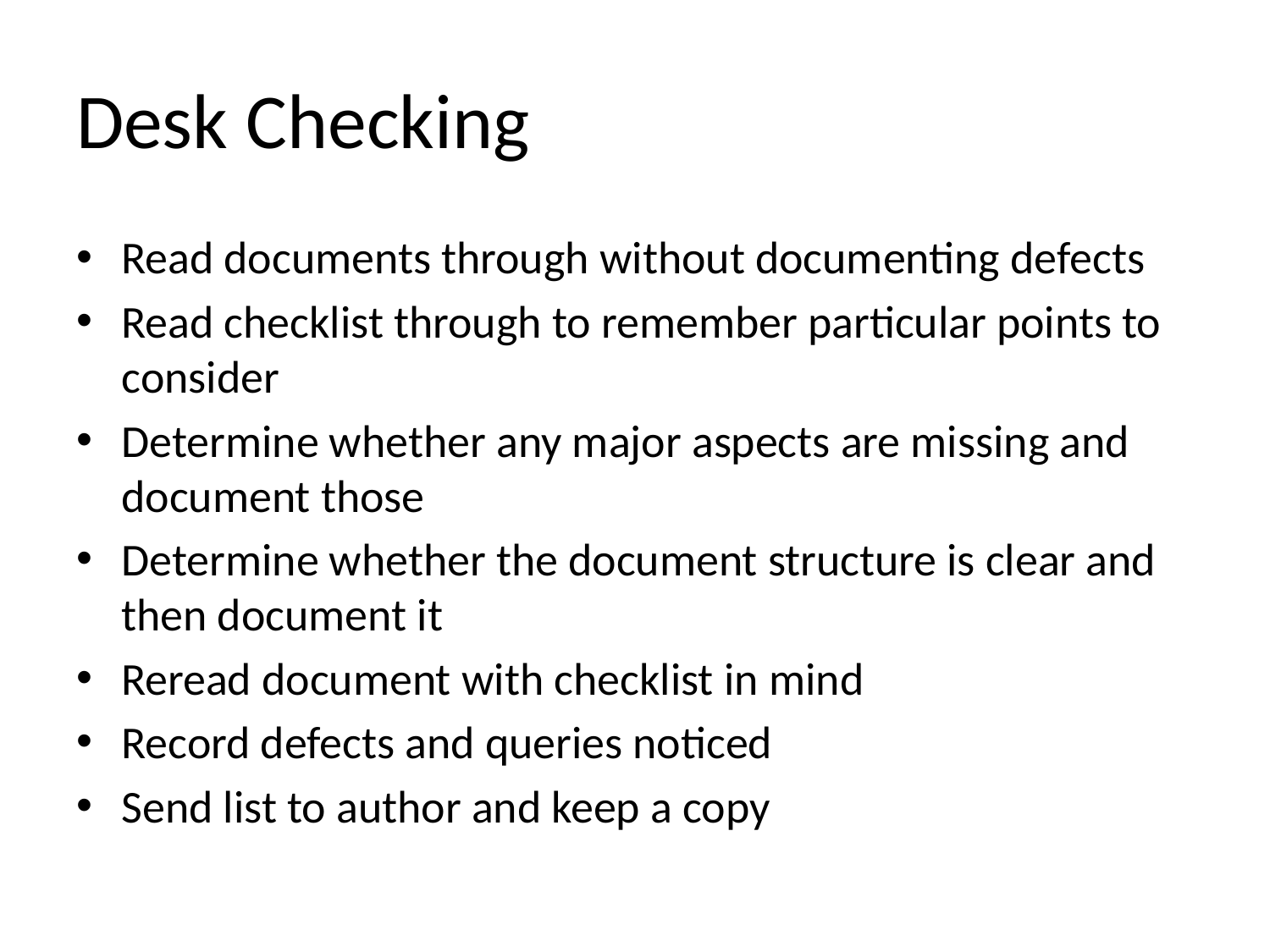

# Desk Checking
Read documents through without documenting defects
Read checklist through to remember particular points to consider
Determine whether any major aspects are missing and document those
Determine whether the document structure is clear and then document it
Reread document with checklist in mind
Record defects and queries noticed
Send list to author and keep a copy